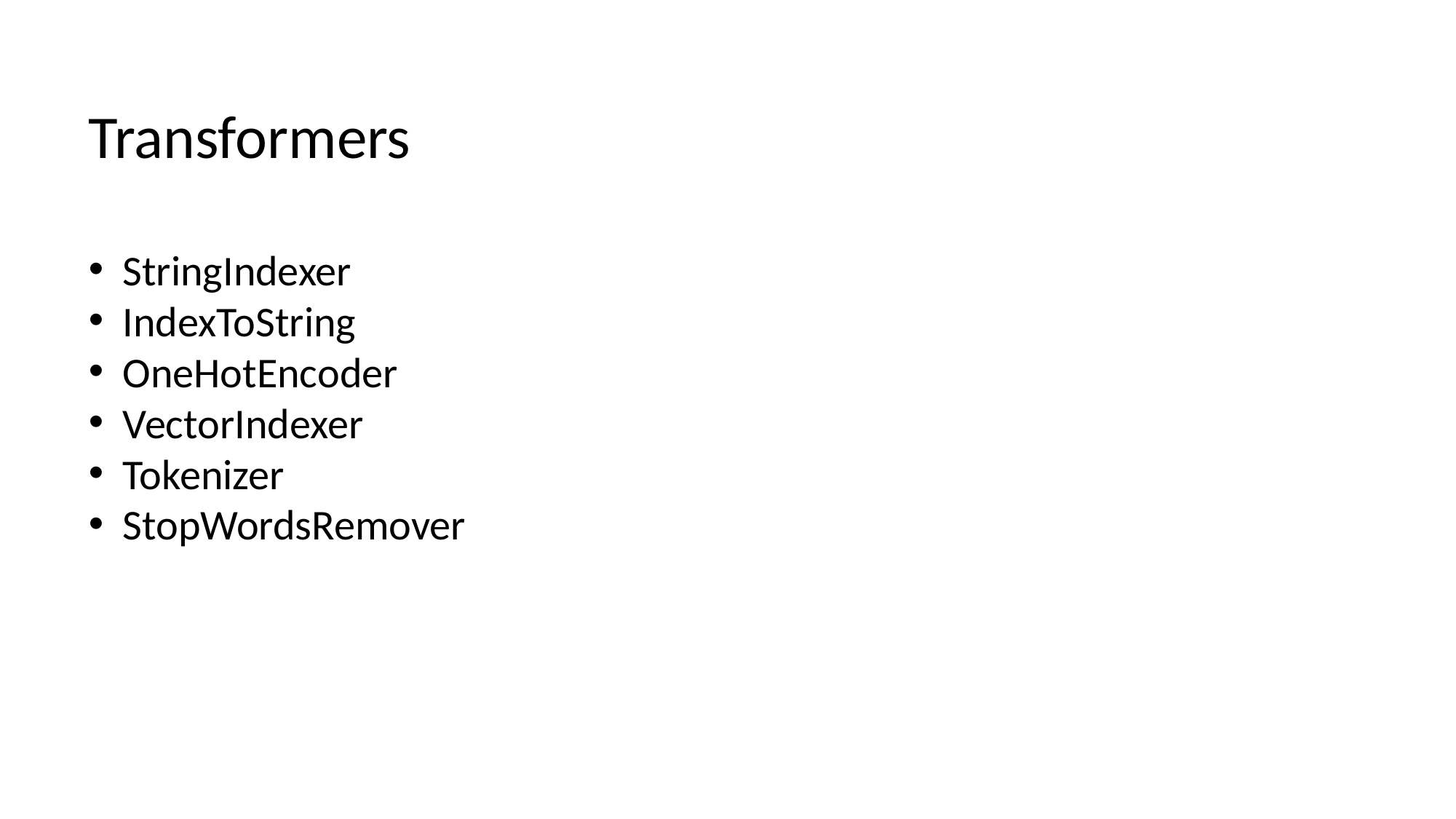

Transformers

StringIndexer
IndexToString
OneHotEncoder
VectorIndexer
Tokenizer
StopWordsRemover